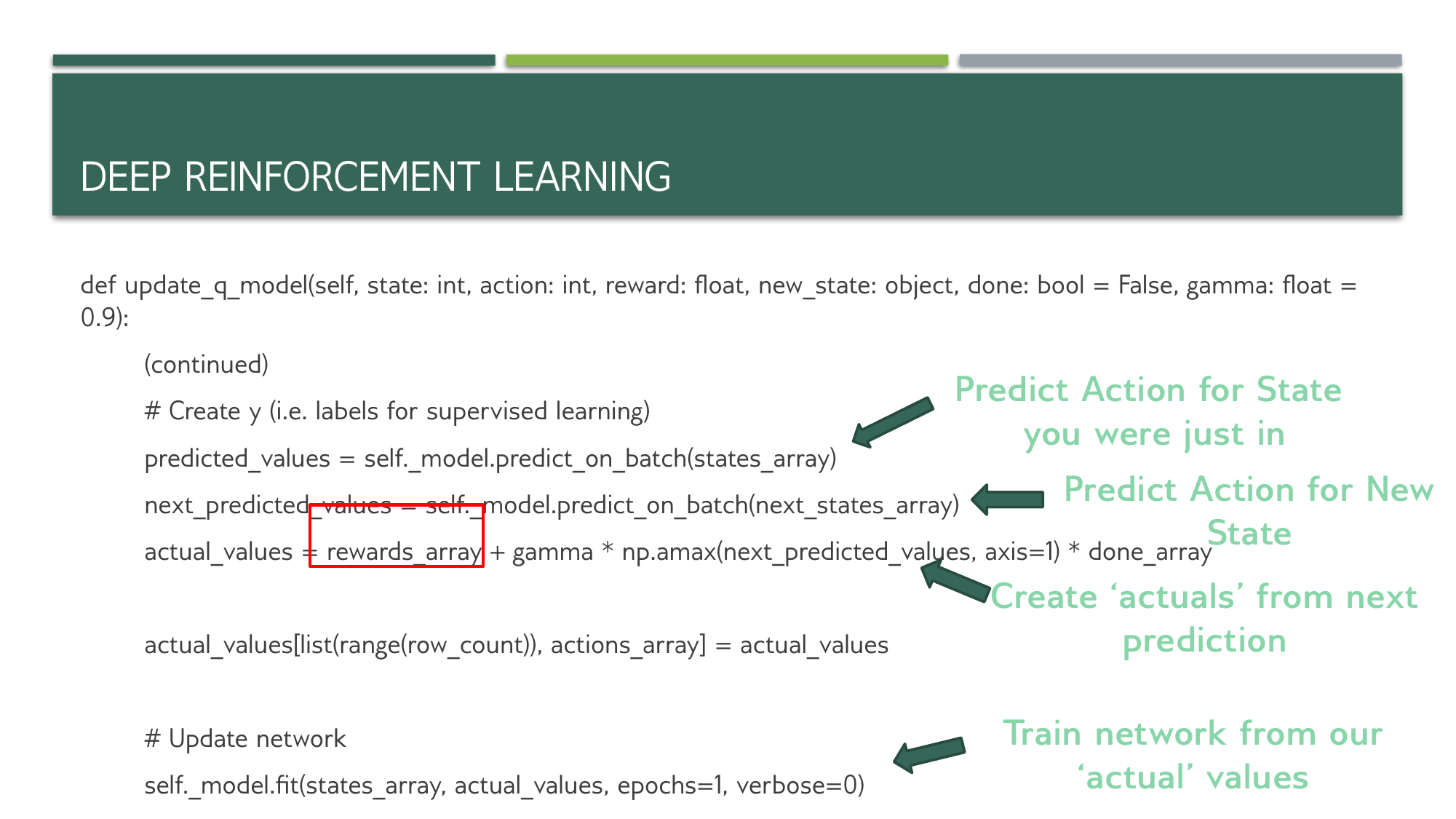

# Deep reinforcement Learning
def update_q_model(self, state: int, action: int, reward: float, new_state: object, done: bool = False, gamma: float = 0.9):
        (continued)
        # Create y (i.e. labels for supervised learning)
        predicted_values = self._model.predict_on_batch(states_array)
        next_predicted_values = self._model.predict_on_batch(next_states_array)
        actual_values = rewards_array + gamma * np.amax(next_predicted_values, axis=1) * done_array

        actual_values[list(range(row_count)), actions_array] = actual_values

        # Update network
        self._model.fit(states_array, actual_values, epochs=1, verbose=0)
Predict Action for State
you were just in

Predict Action for New State

Create ‘actuals’ from next prediction
Train network from our ‘actual’ values